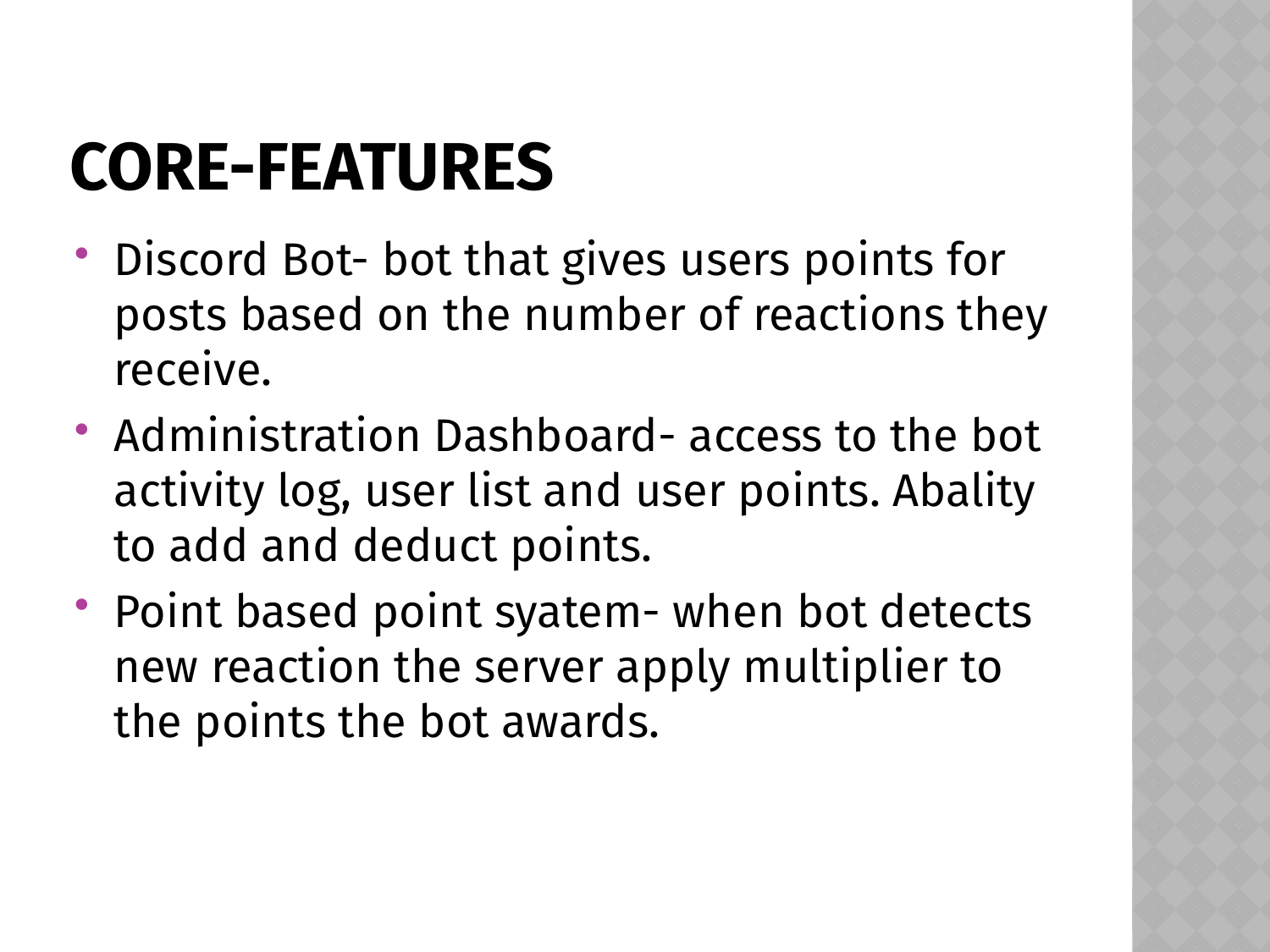

# Core-Features
Discord Bot- bot that gives users points for posts based on the number of reactions they receive.
Administration Dashboard- access to the bot activity log, user list and user points. Abality to add and deduct points.
Point based point syatem- when bot detects new reaction the server apply multiplier to the points the bot awards.